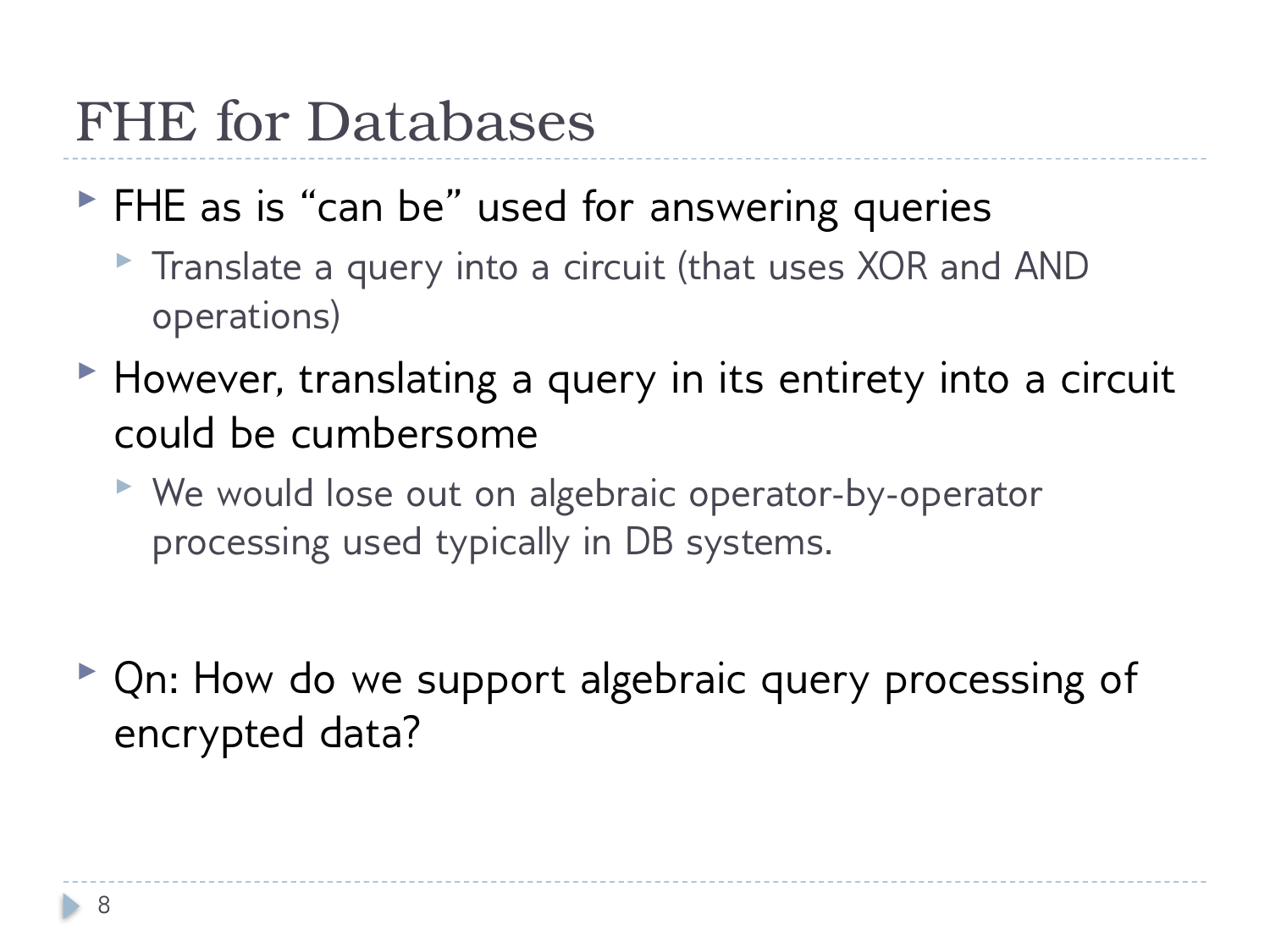

# FHE for Databases
FHE as is “can be” used for answering queries
Translate a query into a circuit (that uses XOR and AND operations)
However, translating a query in its entirety into a circuit could be cumbersome
We would lose out on algebraic operator-by-operator processing used typically in DB systems.

Qn: How do we support algebraic query processing of encrypted data?
8